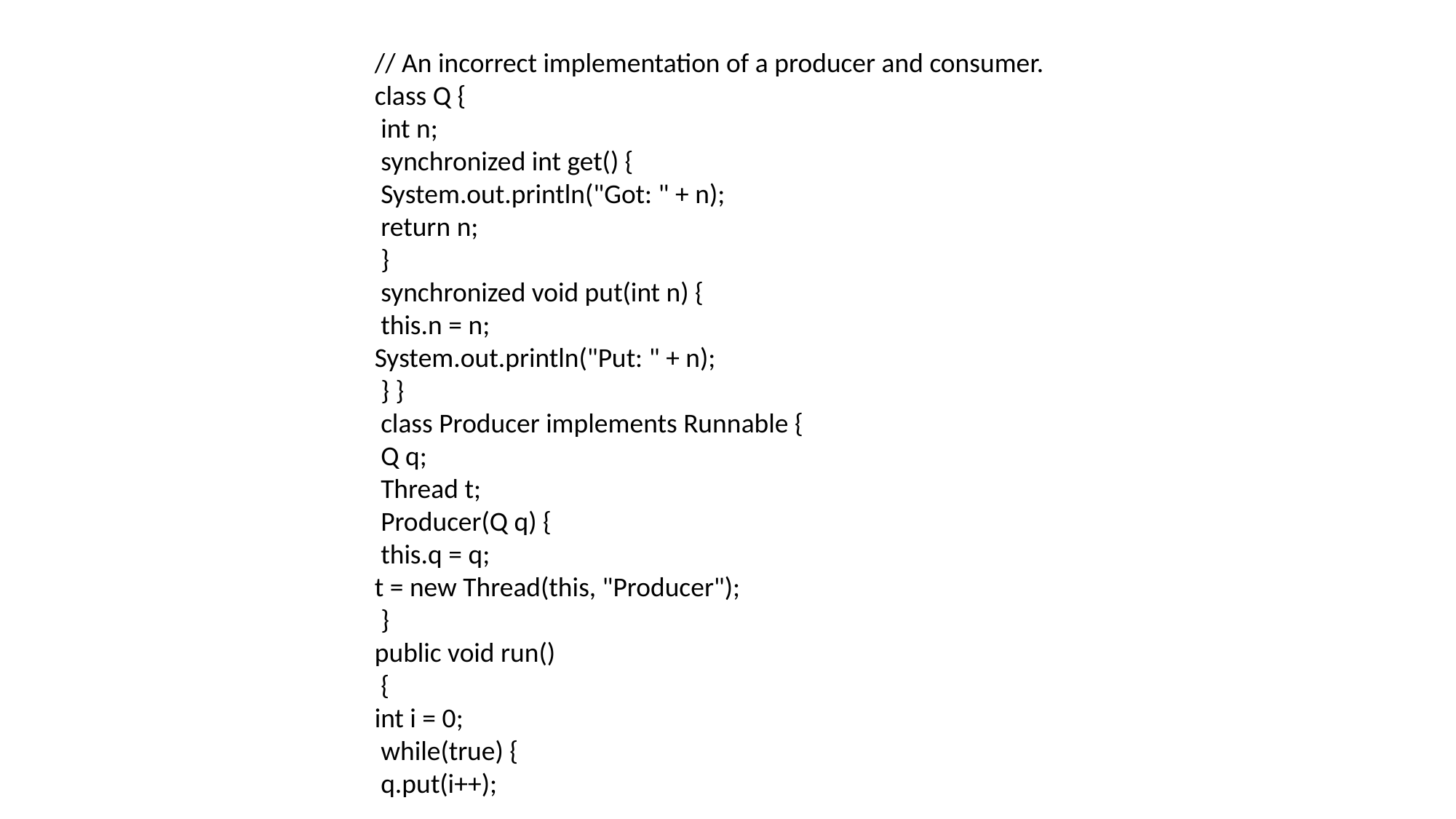

// An incorrect implementation of a producer and consumer. class Q {
 int n;
 synchronized int get() {
 System.out.println("Got: " + n);
 return n;
 }
 synchronized void put(int n) {
 this.n = n;
System.out.println("Put: " + n);
 } }
 class Producer implements Runnable {
 Q q;
 Thread t;
 Producer(Q q) {
 this.q = q;
t = new Thread(this, "Producer");
 }
public void run()
 {
int i = 0;
 while(true) {
 q.put(i++);